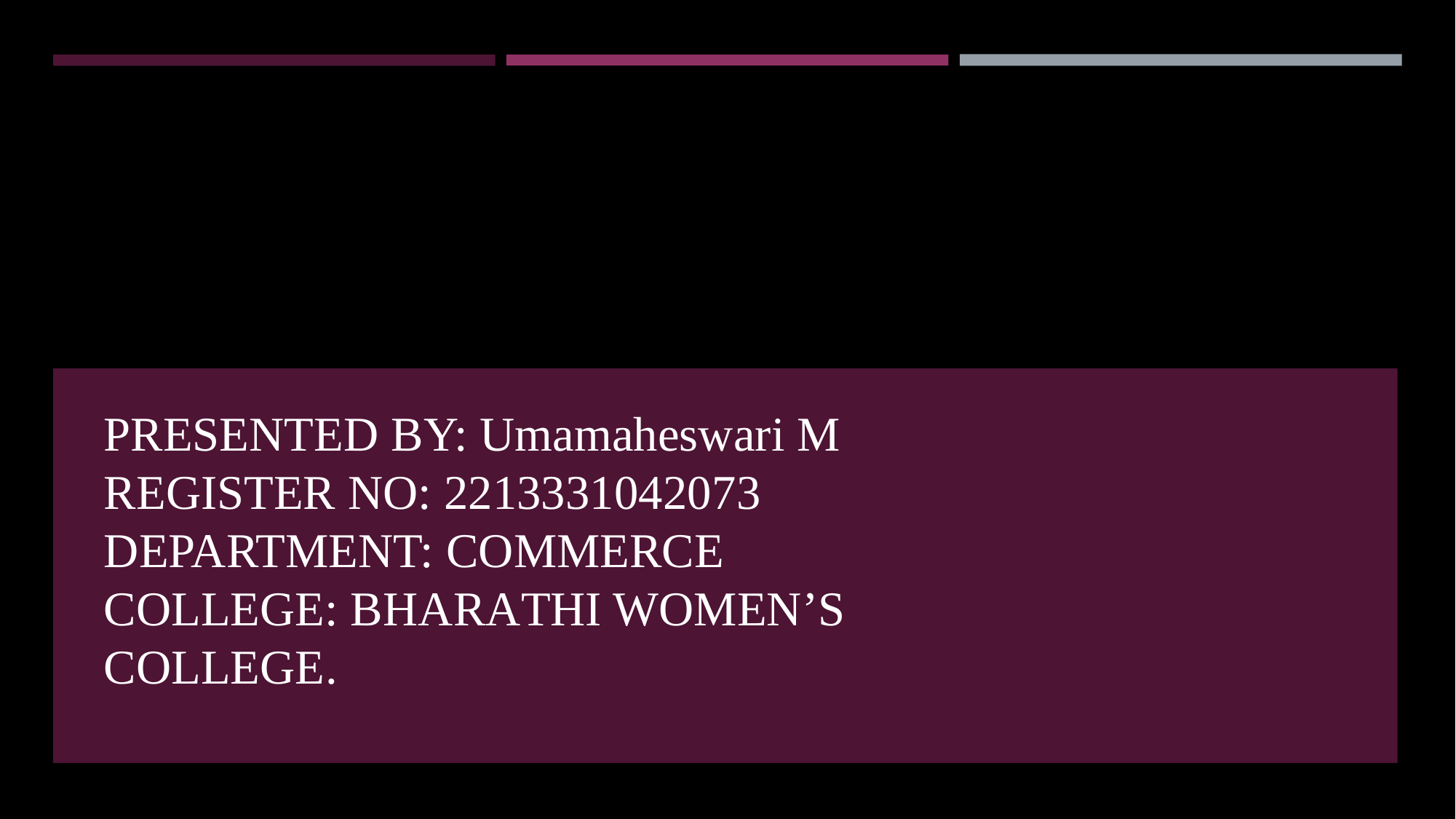

# Employee Performance Analysis Using Excel
PRESENTED BY: Umamaheswari M
REGISTER NO: 2213331042073
DEPARTMENT: COMMERCE
COLLEGE: BHARATHI WOMEN’S COLLEGE.